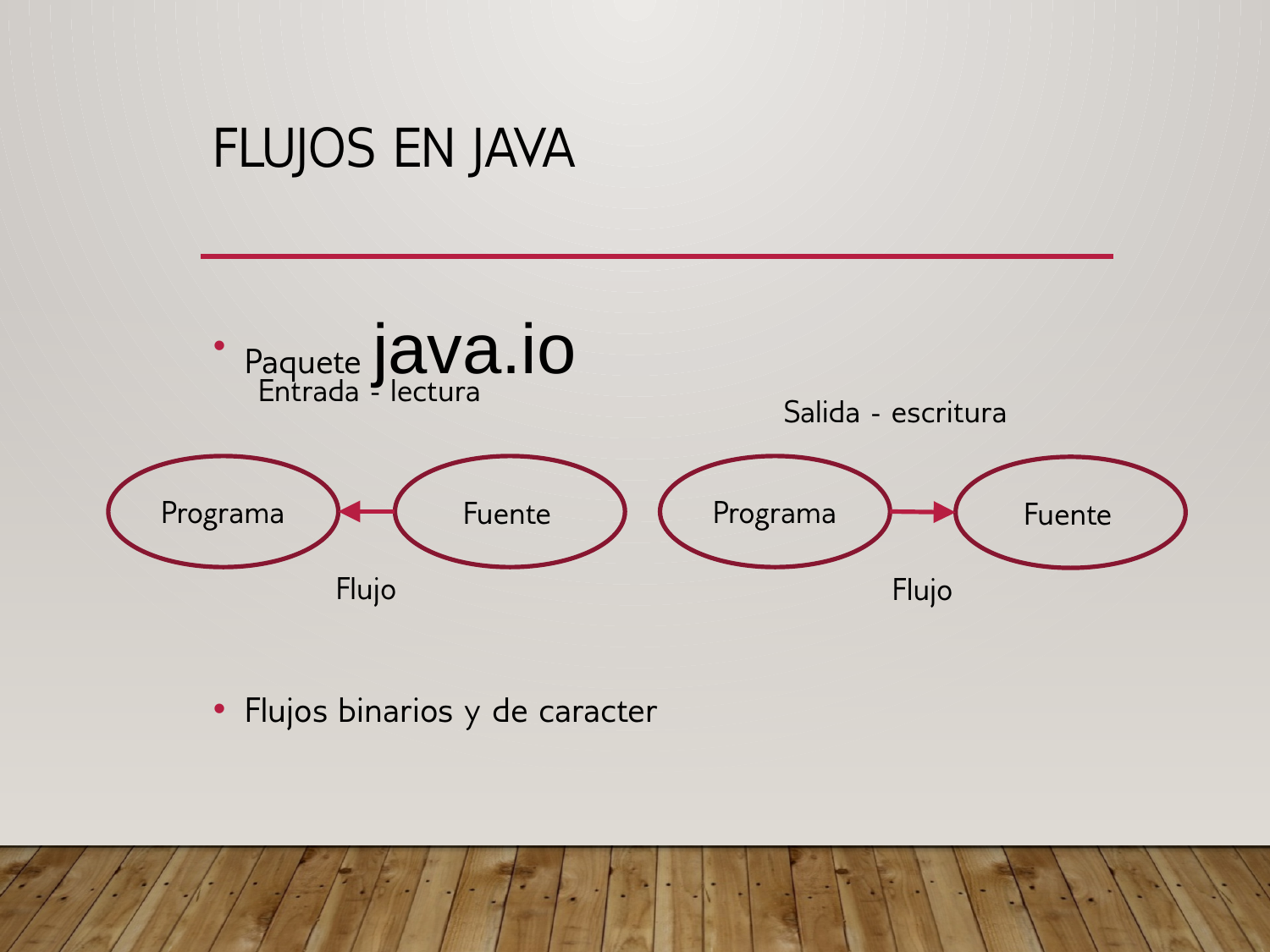

# Flujos en java
Paquete java.io

Flujos binarios y de caracter
Entrada - lectura
Salida - escritura

Programa
Programa
Fuente
Fuente
Flujo
Flujo